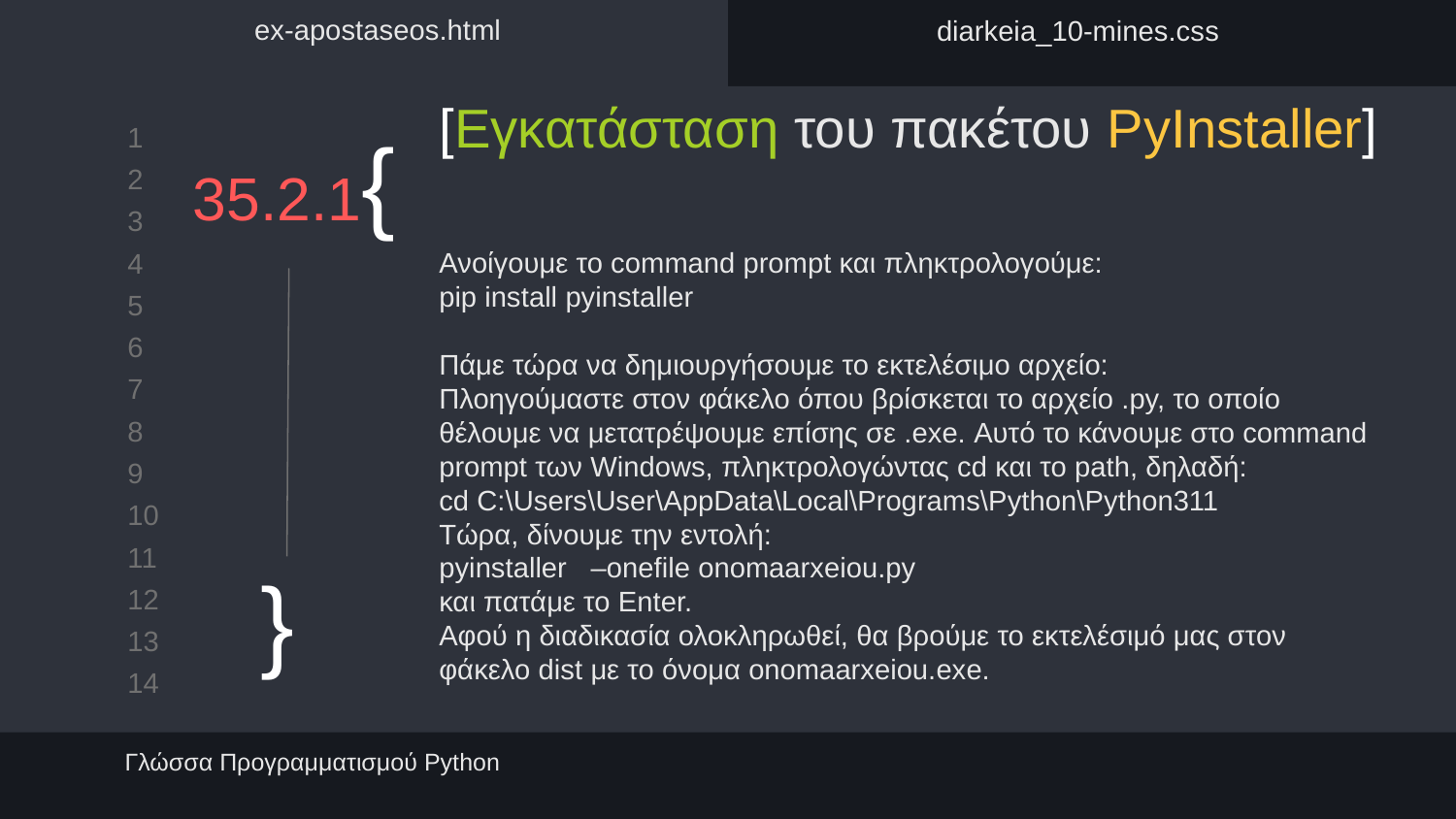

ex-apostaseos.html
diarkeia_10-mines.css
[Εγκατάσταση του πακέτου PyInstaller]
# 35.2.1{
Ανοίγουμε το command prompt και πληκτρολογούμε:
pip install pyinstaller

Πάμε τώρα να δημιουργήσουμε το εκτελέσιμο αρχείο:
Πλοηγούμαστε στον φάκελο όπου βρίσκεται το αρχείο .py, το οποίο θέλουμε να μετατρέψουμε επίσης σε .exe. Αυτό το κάνουμε στο command prompt των Windows, πληκτρολογώντας cd και το path, δηλαδή:
cd C:\Users\User\AppData\Local\Programs\Python\Python311
Τώρα, δίνουμε την εντολή:
pyinstaller   –onefile onomaarxeiou.py
και πατάμε το Enter.
Αφού η διαδικασία ολοκληρωθεί, θα βρούμε το εκτελέσιμό μας στον φάκελο dist με το όνομα onomaarxeiou.exe.
}
Γλώσσα Προγραμματισμού Python